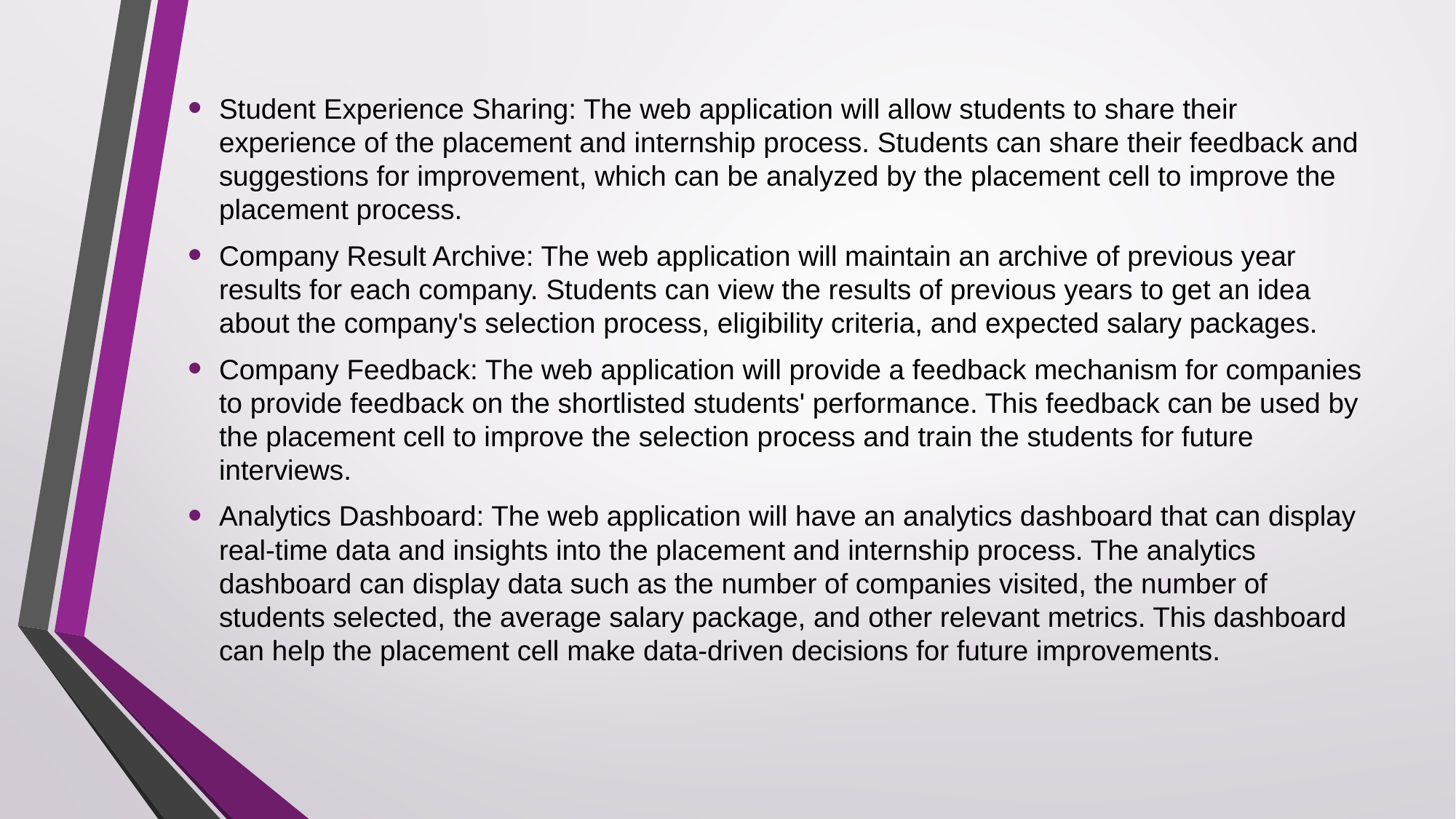

Student Experience Sharing: The web application will allow students to share their experience of the placement and internship process. Students can share their feedback and suggestions for improvement, which can be analyzed by the placement cell to improve the placement process.
Company Result Archive: The web application will maintain an archive of previous year results for each company. Students can view the results of previous years to get an idea about the company's selection process, eligibility criteria, and expected salary packages.
Company Feedback: The web application will provide a feedback mechanism for companies to provide feedback on the shortlisted students' performance. This feedback can be used by the placement cell to improve the selection process and train the students for future interviews.
Analytics Dashboard: The web application will have an analytics dashboard that can display real-time data and insights into the placement and internship process. The analytics dashboard can display data such as the number of companies visited, the number of students selected, the average salary package, and other relevant metrics. This dashboard can help the placement cell make data-driven decisions for future improvements.